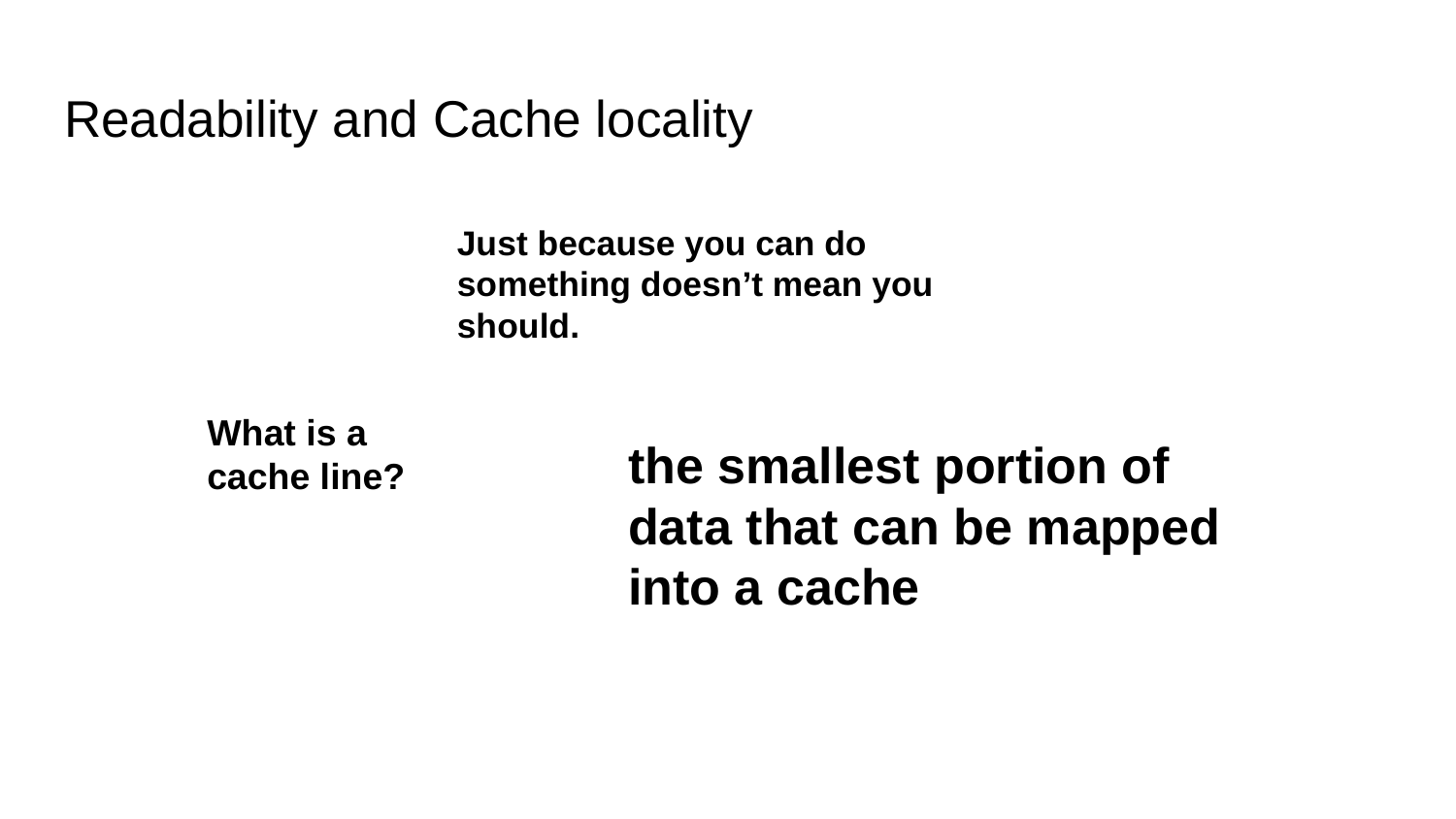

# Readability and Cache locality

Just because you can do something doesn’t mean you should.
What is a cache line?
the smallest portion of data that can be mapped into a cache